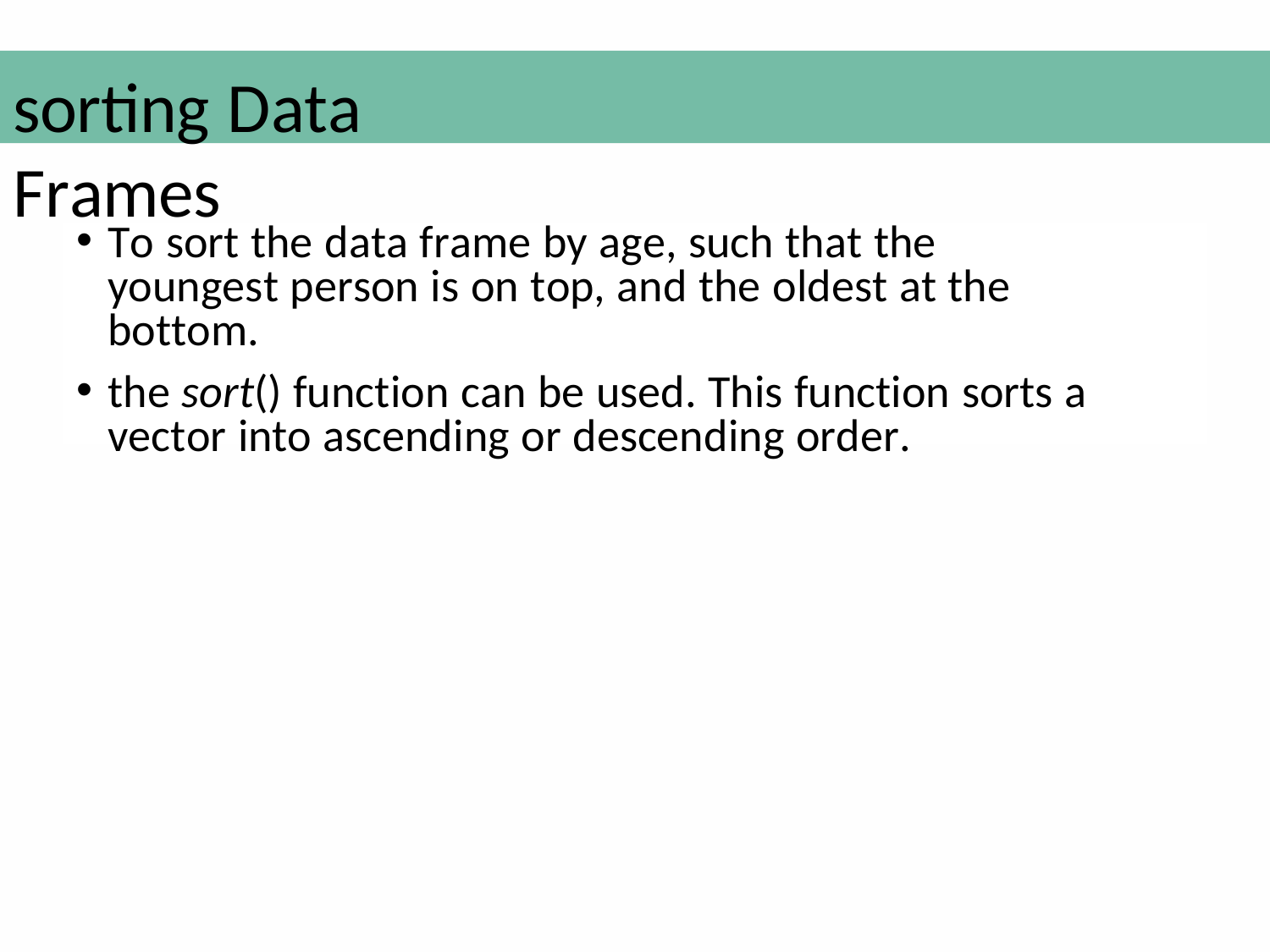

sorting Data	Frames

To sort the data frame by age, such that the youngest person is on top, and the oldest at the bottom.
the sort() function can be used. This function sorts a vector into ascending or descending order.